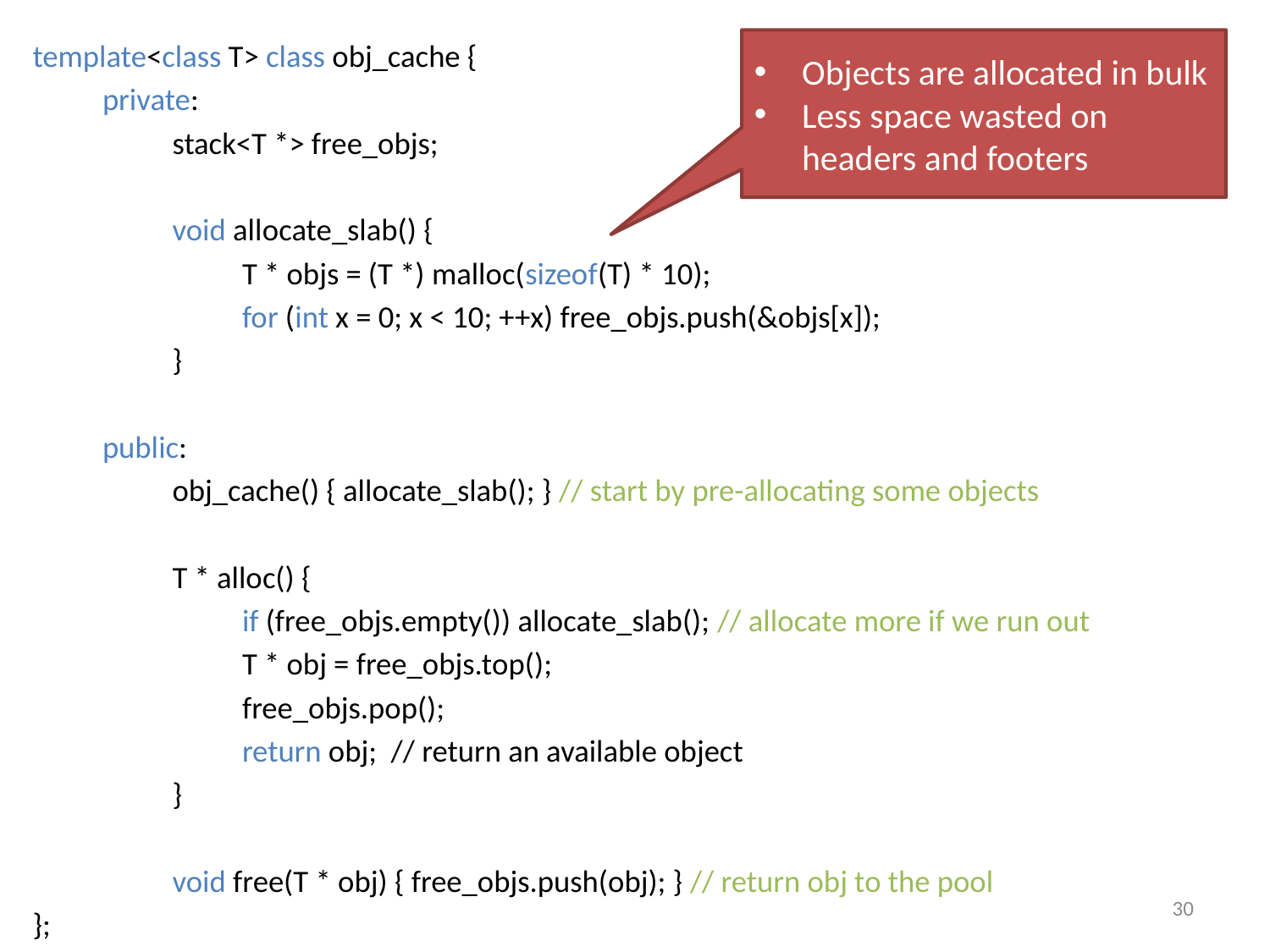

template<class T> class obj_cache {
	private:
		stack<T *> free_objs;

		void allocate_slab() {
			T * objs = (T *) malloc(sizeof(T) * 10);
			for (int x = 0; x < 10; ++x) free_objs.push(&objs[x]);
		}

	public:
		obj_cache() { allocate_slab(); } // start by pre-allocating some objects

		T * alloc() {
			if (free_objs.empty()) allocate_slab(); // allocate more if we run out
			T * obj = free_objs.top();
			free_objs.pop();
			return obj;  // return an available object
		}

		void free(T * obj) { free_objs.push(obj); } // return obj to the pool
};
Objects are allocated in bulk
Less space wasted on headers and footers
30